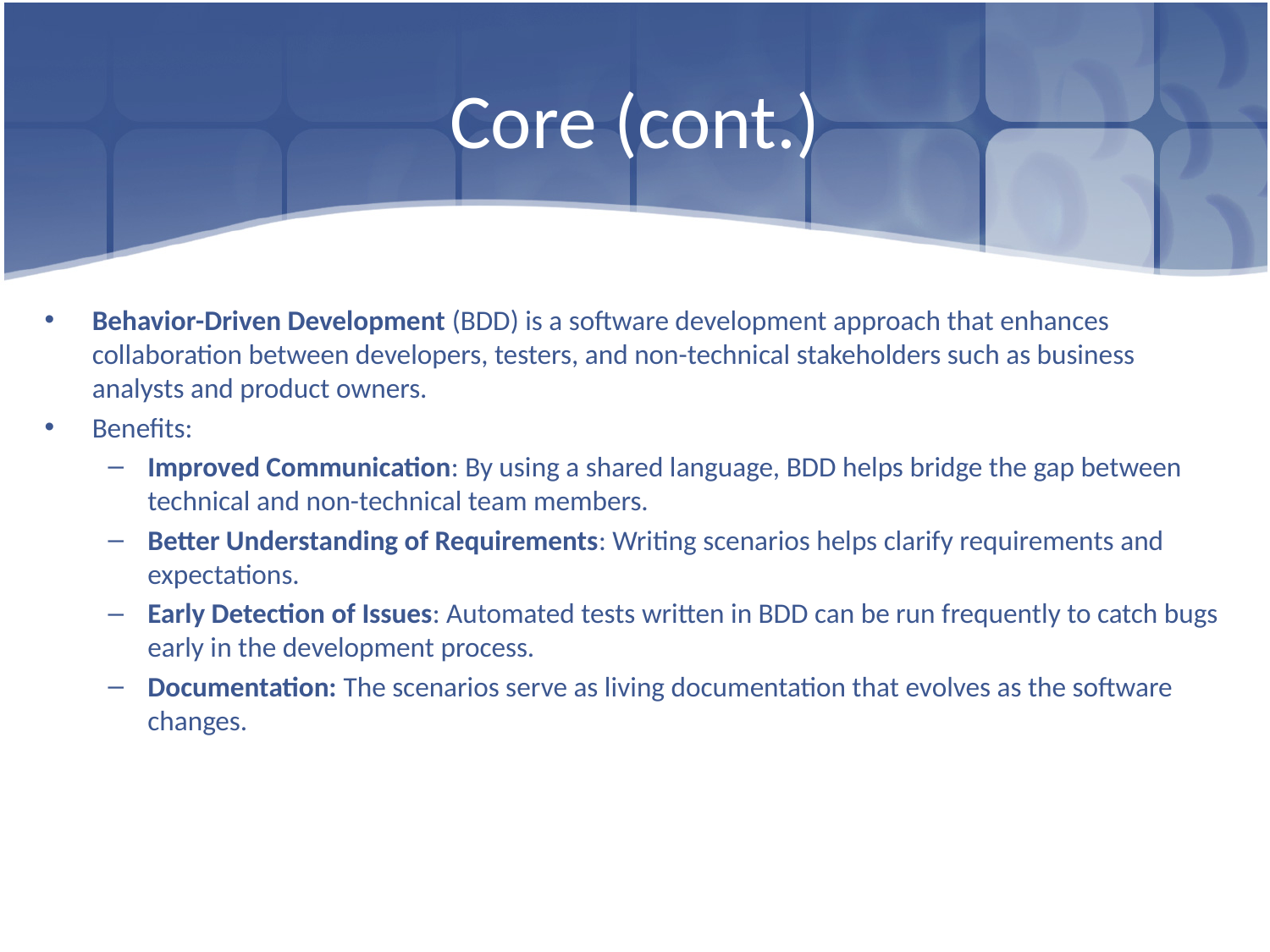

# Core (cont.)
Behavior-Driven Development (BDD) is a software development approach that enhances collaboration between developers, testers, and non-technical stakeholders such as business analysts and product owners.
Benefits:
Improved Communication: By using a shared language, BDD helps bridge the gap between technical and non-technical team members.
Better Understanding of Requirements: Writing scenarios helps clarify requirements and expectations.
Early Detection of Issues: Automated tests written in BDD can be run frequently to catch bugs early in the development process.
Documentation: The scenarios serve as living documentation that evolves as the software changes.